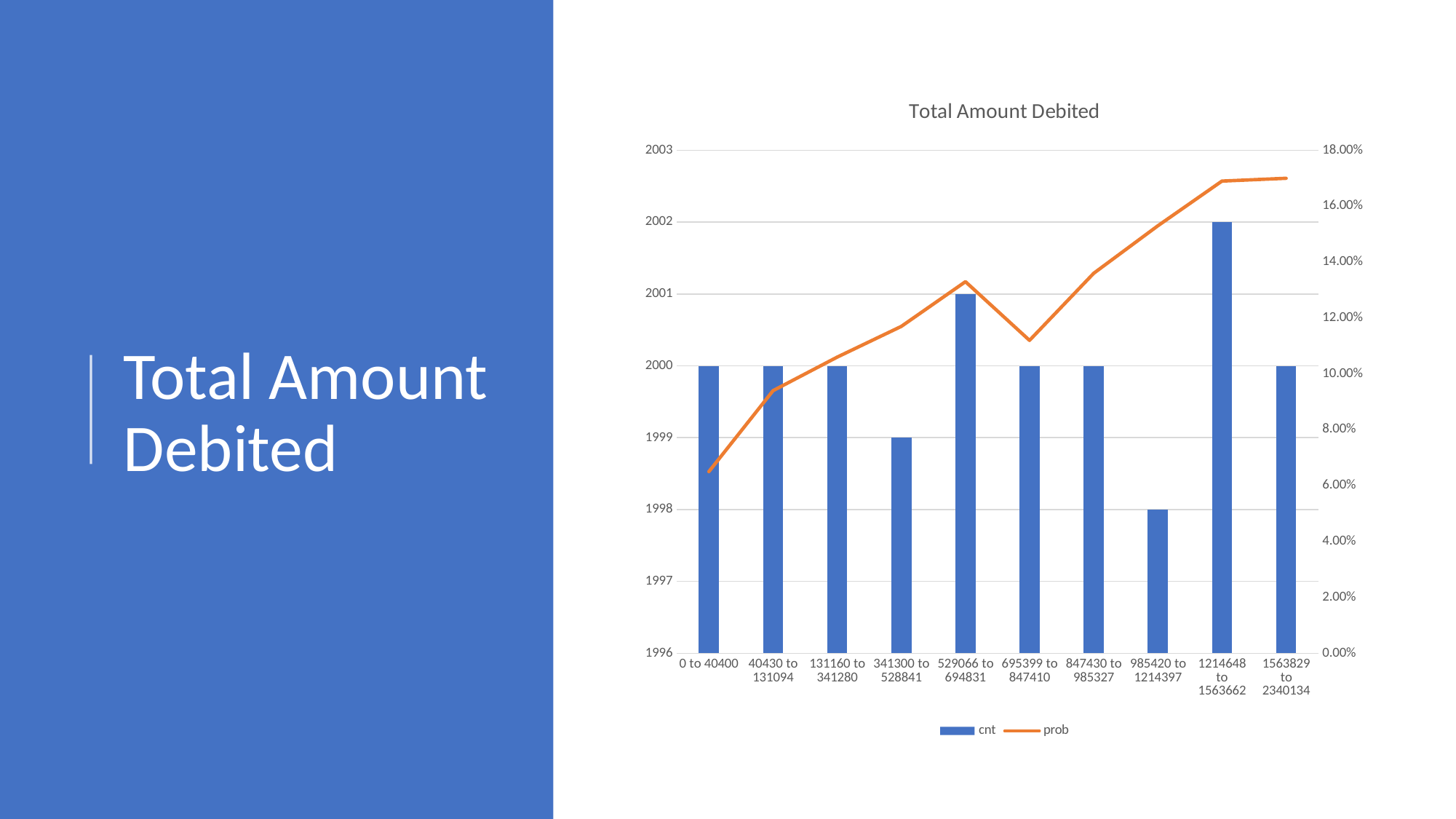

### Chart: Total Amount Debited

| Category | cnt | prob |
|---|---|---|
| 0 to 40400 | 2000.0 | 0.065 |
| 40430 to 131094 | 2000.0 | 0.094 |
| 131160 to 341280 | 2000.0 | 0.106 |
| 341300 to 528841 | 1999.0 | 0.117 |
| 529066 to 694831 | 2001.0 | 0.133 |
| 695399 to 847410 | 2000.0 | 0.112 |
| 847430 to 985327 | 2000.0 | 0.136 |
| 985420 to 1214397 | 1998.0 | 0.153 |
| 1214648 to 1563662 | 2002.0 | 0.169 |
| 1563829 to 2340134 | 2000.0 | 0.17 |
# Total Amount Debited